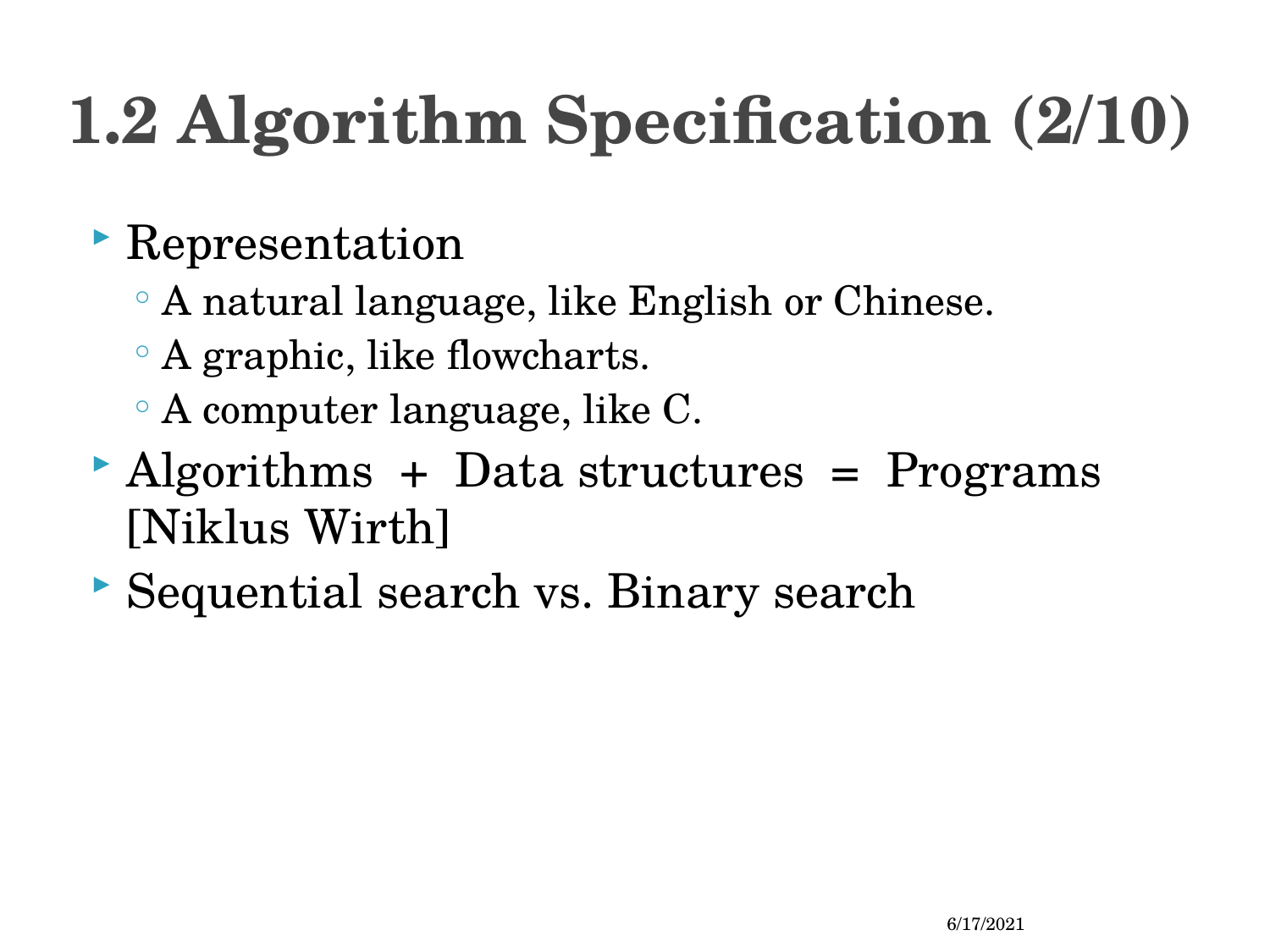

# 1.2 Algorithm Specification (2/10)
Representation
A natural language, like English or Chinese.
A graphic, like flowcharts.
A computer language, like C.
Algorithms  +  Data structures  =  Programs [Niklus Wirth]
Sequential search vs. Binary search
JSPM's RSCOE
6/17/2021
9